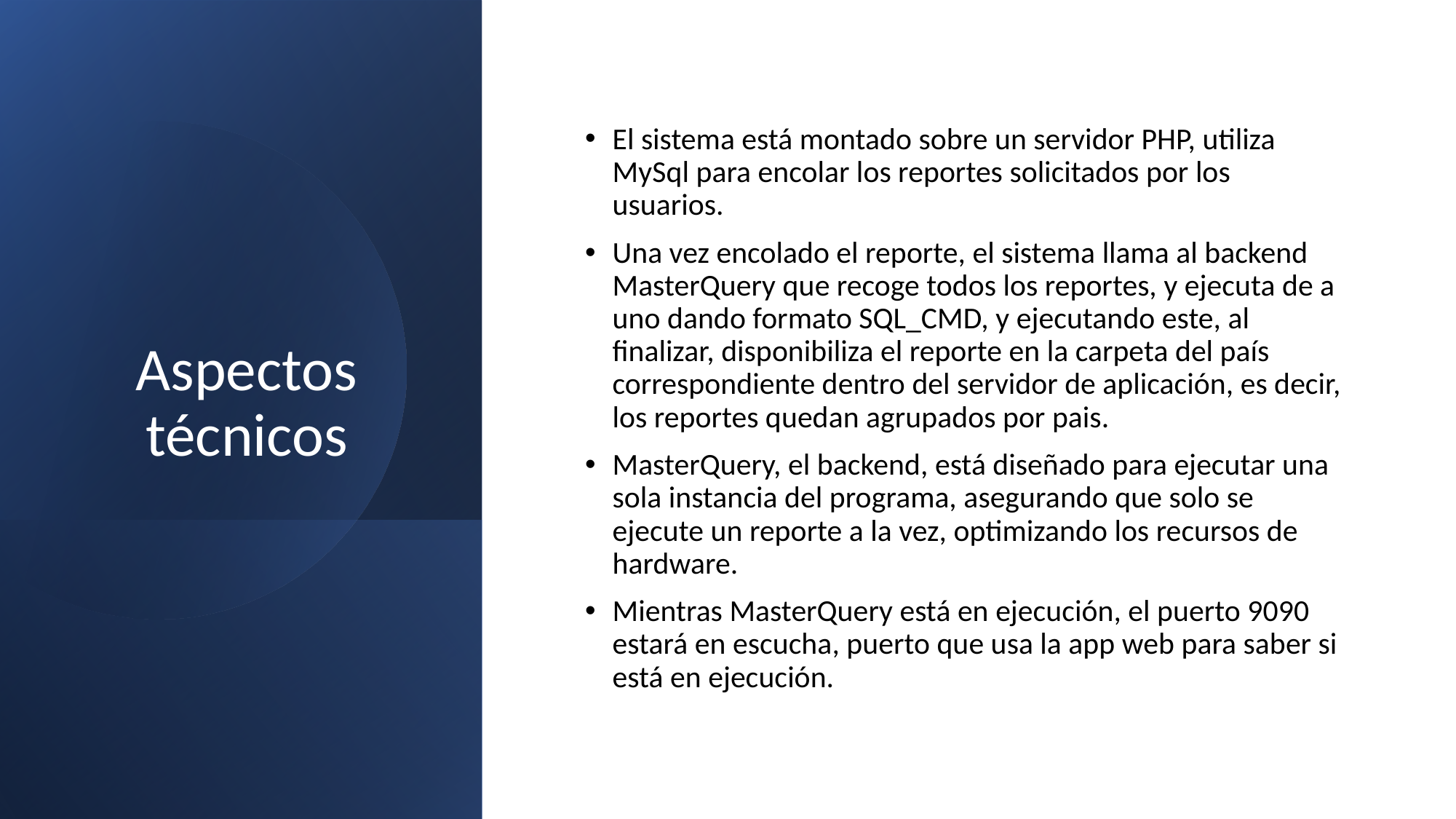

# Aspectos técnicos
El sistema está montado sobre un servidor PHP, utiliza MySql para encolar los reportes solicitados por los usuarios.
Una vez encolado el reporte, el sistema llama al backend MasterQuery que recoge todos los reportes, y ejecuta de a uno dando formato SQL_CMD, y ejecutando este, al finalizar, disponibiliza el reporte en la carpeta del país correspondiente dentro del servidor de aplicación, es decir, los reportes quedan agrupados por pais.
MasterQuery, el backend, está diseñado para ejecutar una sola instancia del programa, asegurando que solo se ejecute un reporte a la vez, optimizando los recursos de hardware.
Mientras MasterQuery está en ejecución, el puerto 9090 estará en escucha, puerto que usa la app web para saber si está en ejecución.